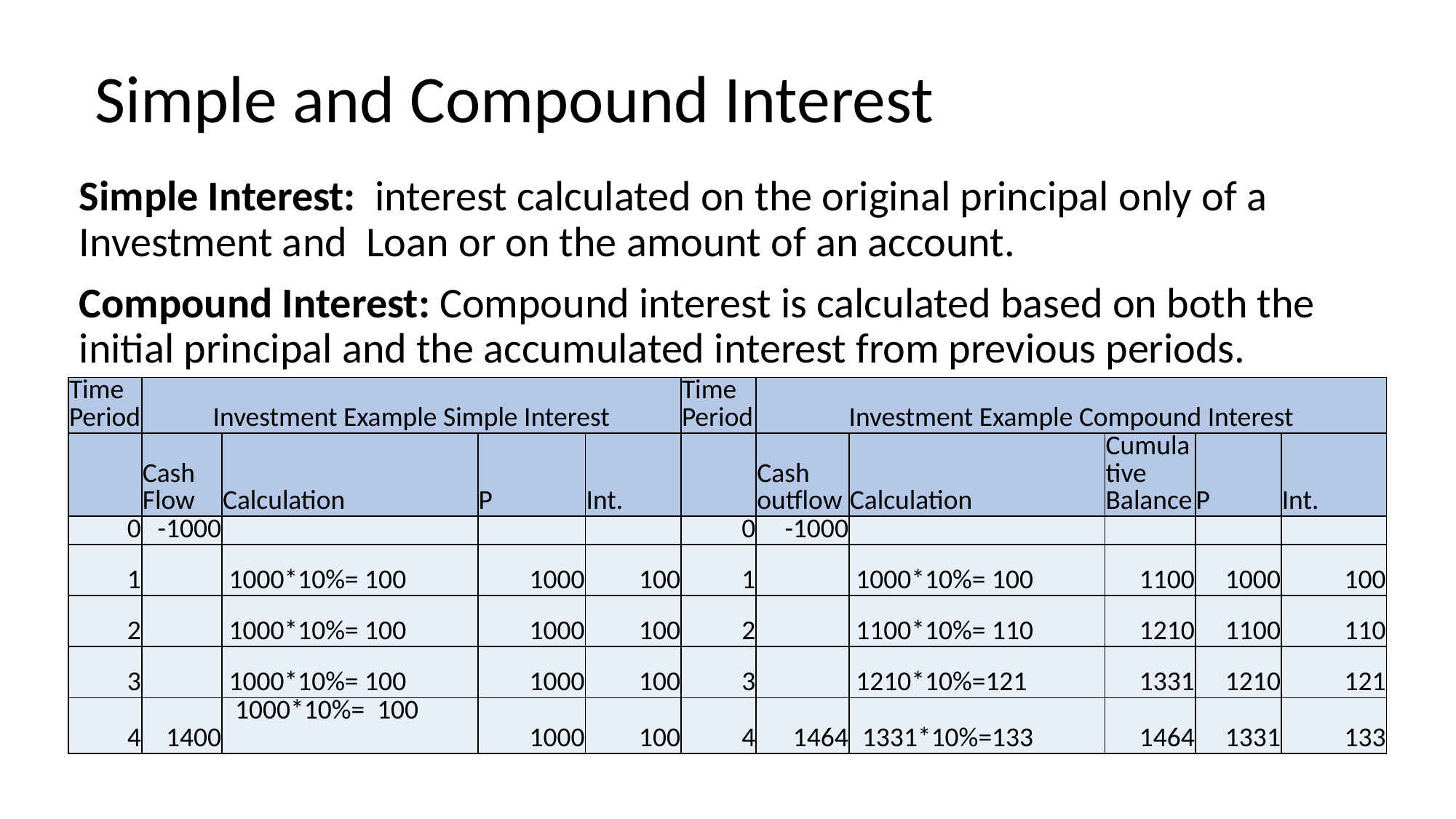

# Simple and Compound Interest
Simple Interest:  interest calculated on the original principal only of a Investment and  Loan or on the amount of an account.
Compound Interest: Compound interest is calculated based on both the initial principal and the accumulated interest from previous periods.

| Time Period | Investment Example Simple Interest |  |  |  | Time Period | Investment Example Compound Interest |  |  |  |  |
| --- | --- | --- | --- | --- | --- | --- | --- | --- | --- | --- |
|  | Cash Flow | Calculation | P | Int. |  | Cash outflow | Calculation | Cumulative Balance | P | Int. |
| 0 | -1000 |  |  |  | 0 | -1000 |  |  |  |  |
| 1 |  | 1000\*10%= 100 | 1000 | 100 | 1 |  | 1000\*10%= 100 | 1100 | 1000 | 100 |
| 2 |  | 1000\*10%= 100 | 1000 | 100 | 2 |  | 1100\*10%= 110 | 1210 | 1100 | 110 |
| 3 |  | 1000\*10%= 100 | 1000 | 100 | 3 |  | 1210\*10%=121 | 1331 | 1210 | 121 |
| 4 | 1400 | 1000\*10%= 100 | 1000 | 100 | 4 | 1464 | 1331\*10%=133 | 1464 | 1331 | 133 |